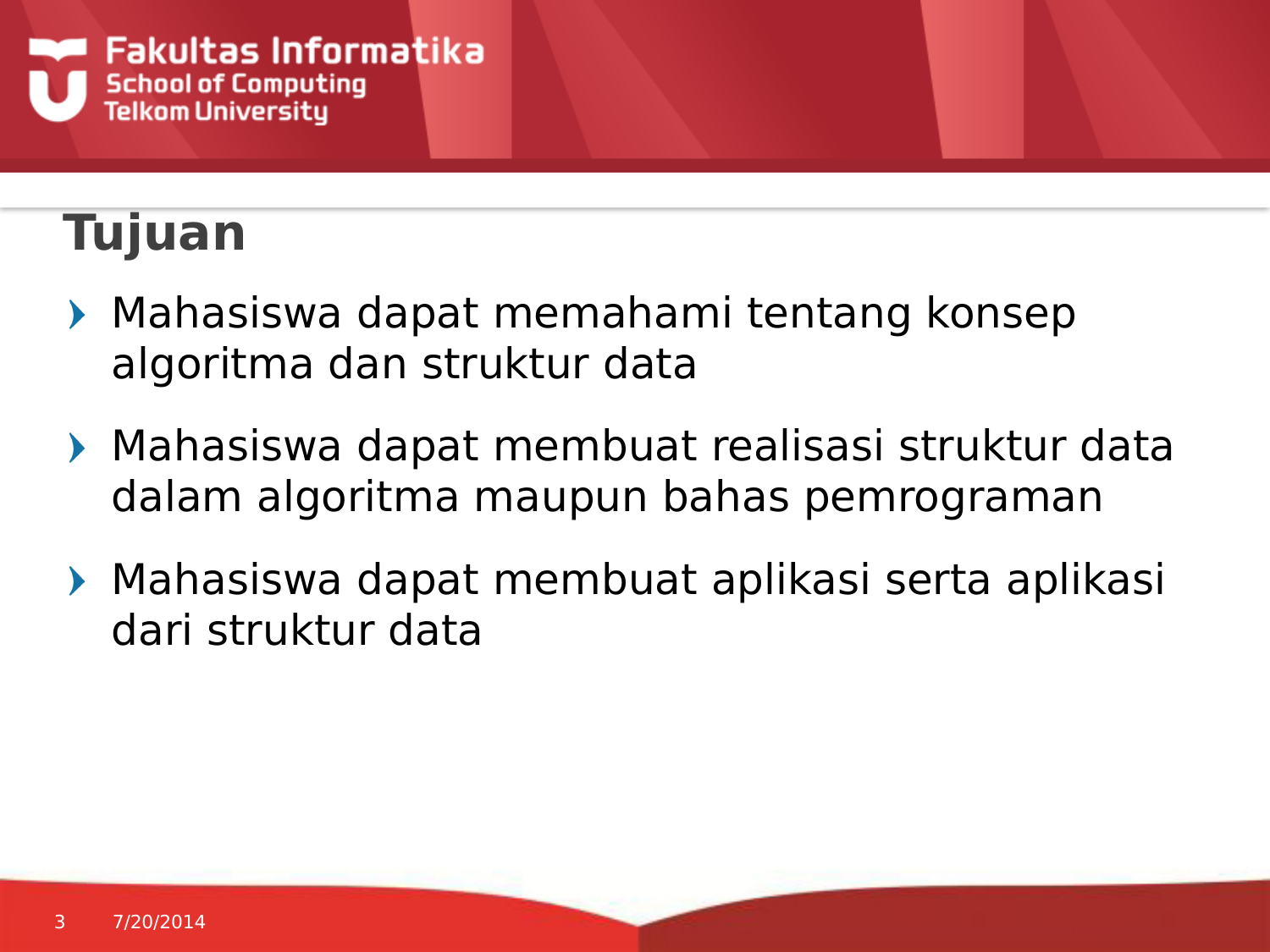

# Tujuan
Mahasiswa dapat memahami tentang konsep algoritma dan struktur data
Mahasiswa dapat membuat realisasi struktur data dalam algoritma maupun bahas pemrograman
Mahasiswa dapat membuat aplikasi serta aplikasi dari struktur data

3
7/20/2014